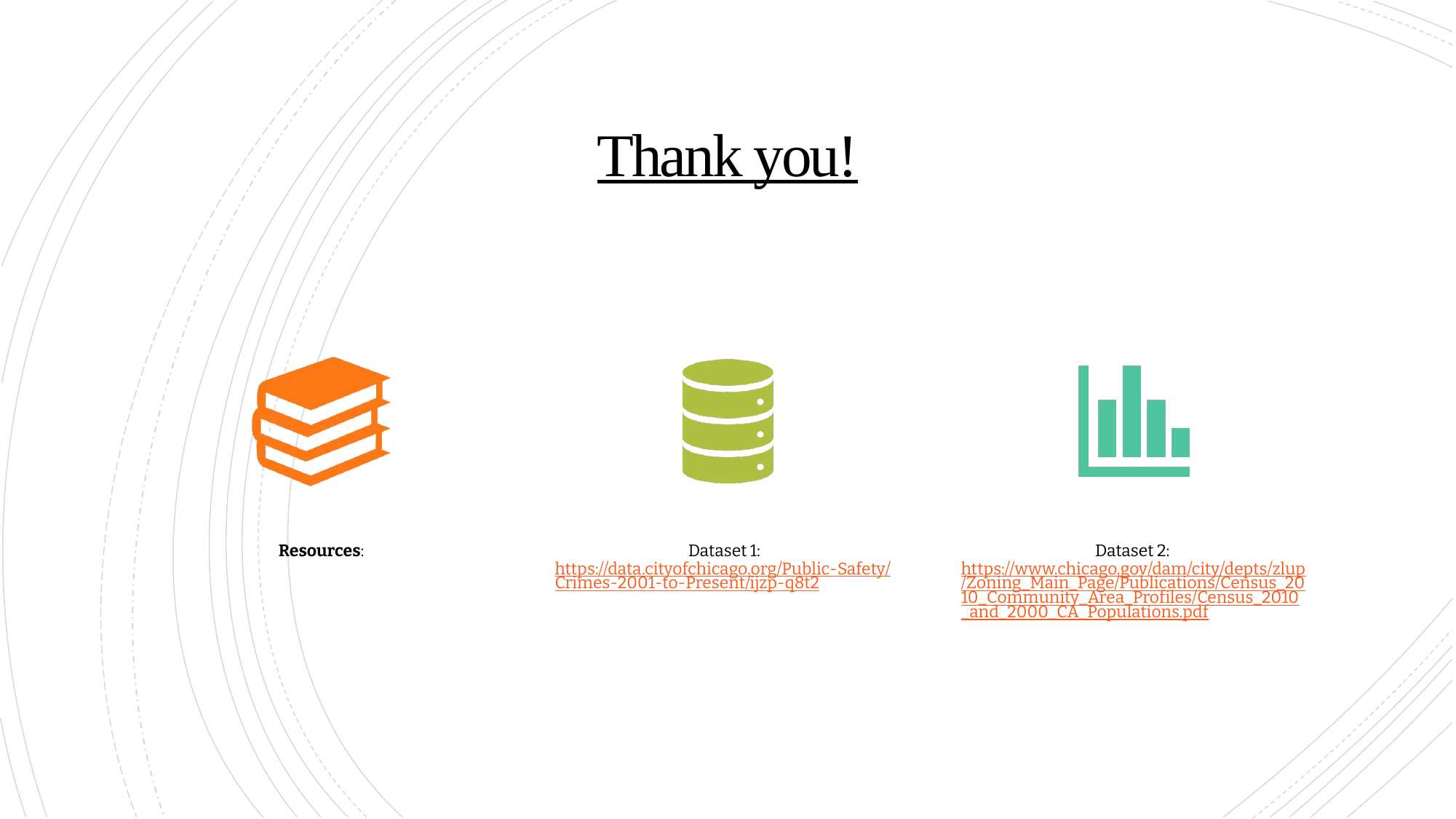

# Thank you!
Resources:
Dataset 1:  https://data.cityofchicago.org/Public-Safety/Crimes-2001-to-Present/ijzp-q8t2
Dataset 2: https://www.chicago.gov/dam/city/depts/zlup/Zoning_Main_Page/Publications/Census_2010_Community_Area_Profiles/Census_2010_and_2000_CA_Populations.pdf